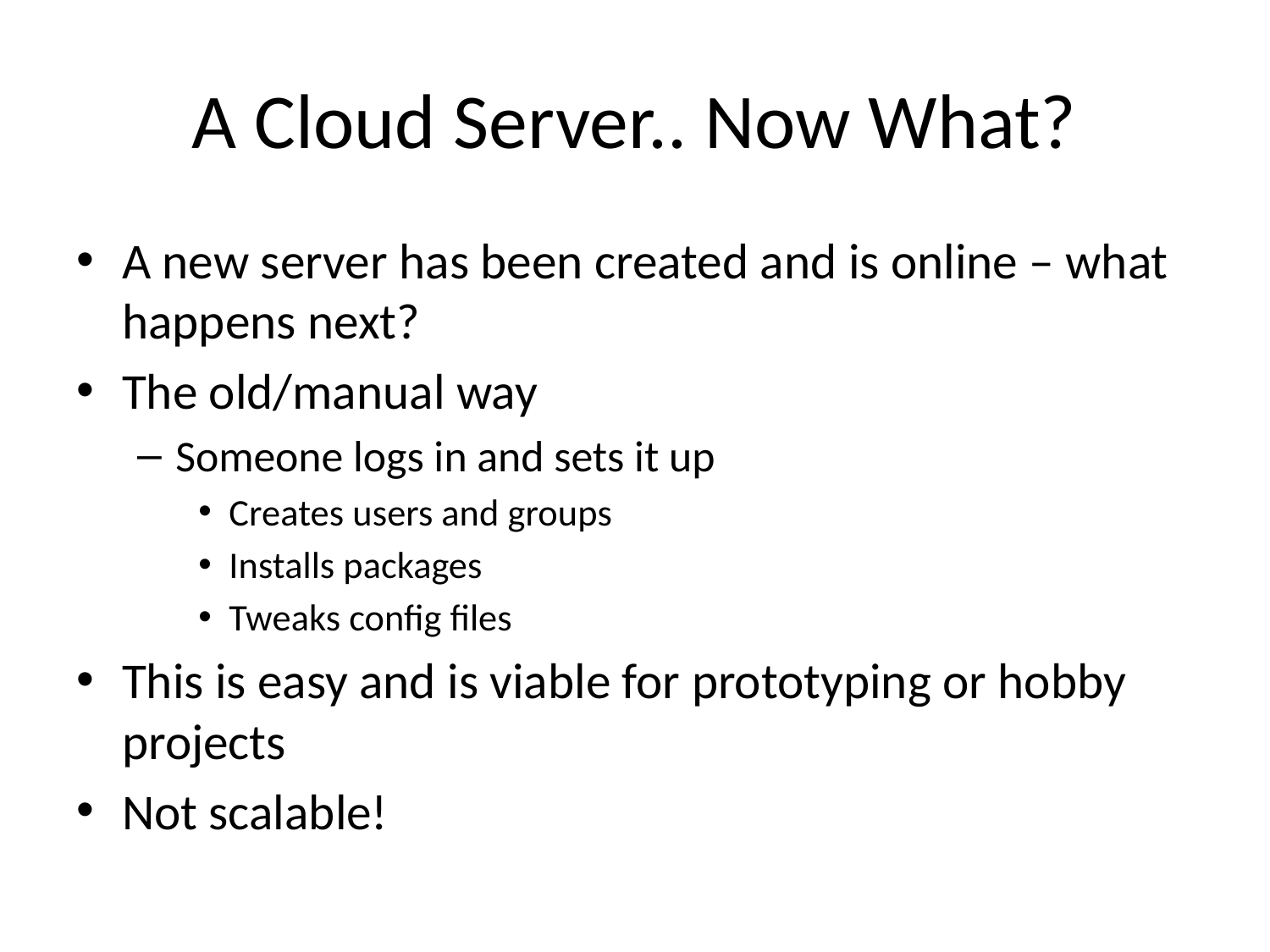

# A Cloud Server.. Now What?
A new server has been created and is online – what happens next?
The old/manual way
Someone logs in and sets it up
Creates users and groups
Installs packages
Tweaks config files
This is easy and is viable for prototyping or hobby projects
Not scalable!